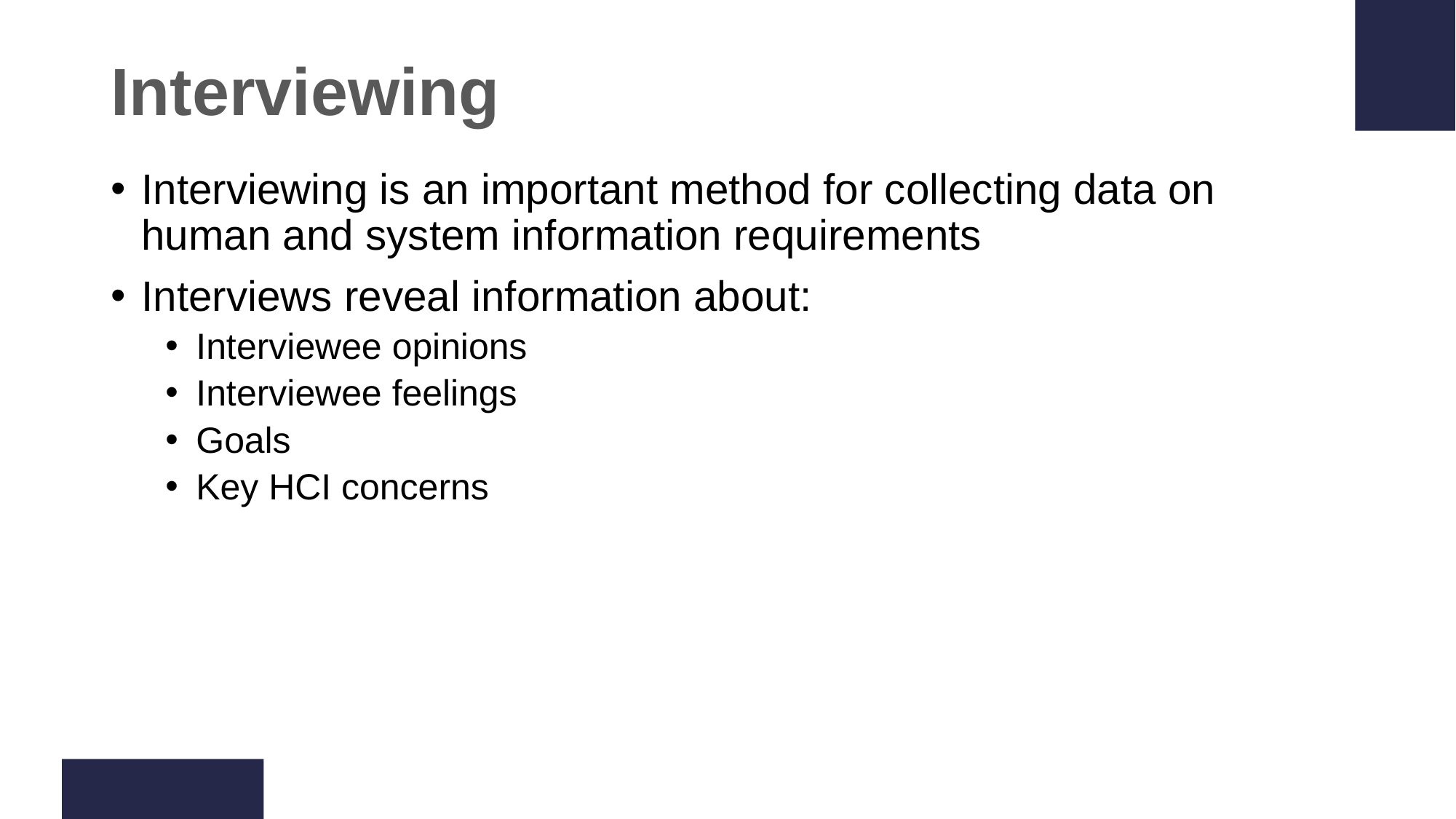

# Interviewing
Interviewing is an important method for collecting data on human and system information requirements
Interviews reveal information about:
Interviewee opinions
Interviewee feelings
Goals
Key HCI concerns